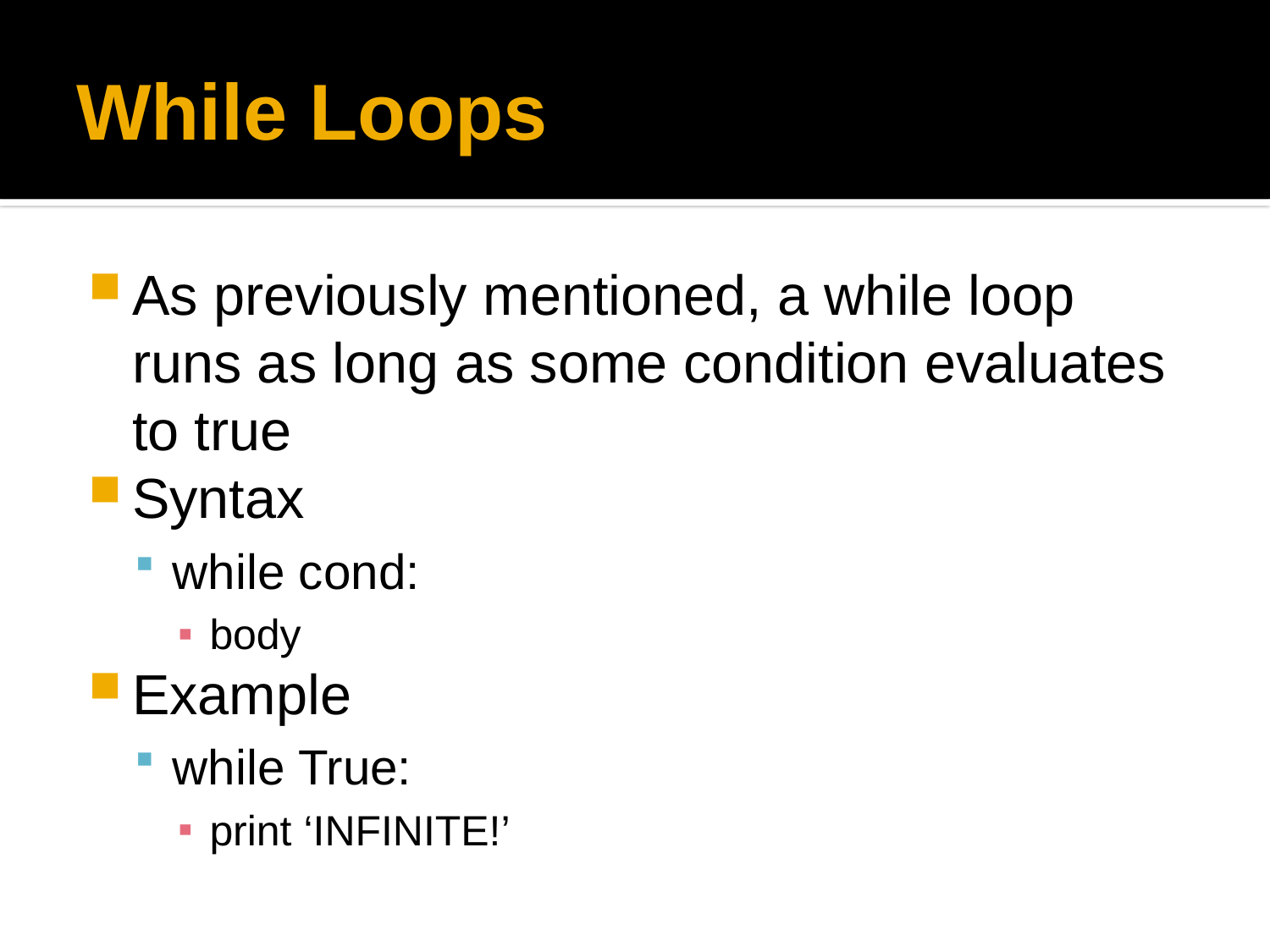

# While Loops
As previously mentioned, a while loop runs as long as some condition evaluates to true
Syntax
while cond:
body
Example
while True:
print ‘INFINITE!’